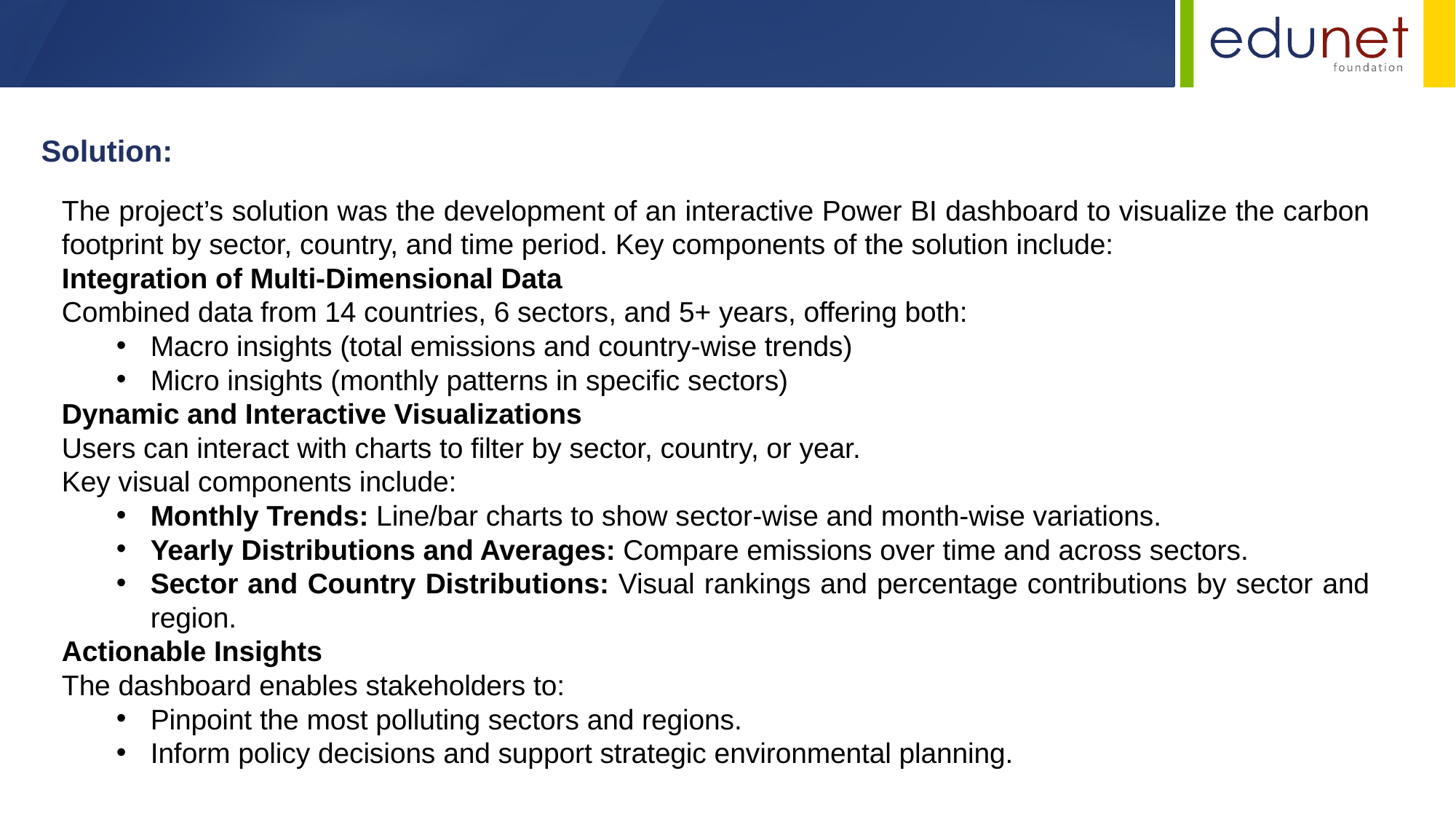

Solution:
The project’s solution was the development of an interactive Power BI dashboard to visualize the carbon footprint by sector, country, and time period. Key components of the solution include:
Integration of Multi-Dimensional Data
Combined data from 14 countries, 6 sectors, and 5+ years, offering both:
Macro insights (total emissions and country-wise trends)
Micro insights (monthly patterns in specific sectors)
Dynamic and Interactive Visualizations
Users can interact with charts to filter by sector, country, or year.
Key visual components include:
Monthly Trends: Line/bar charts to show sector-wise and month-wise variations.
Yearly Distributions and Averages: Compare emissions over time and across sectors.
Sector and Country Distributions: Visual rankings and percentage contributions by sector and region.
Actionable Insights
The dashboard enables stakeholders to:
Pinpoint the most polluting sectors and regions.
Inform policy decisions and support strategic environmental planning.